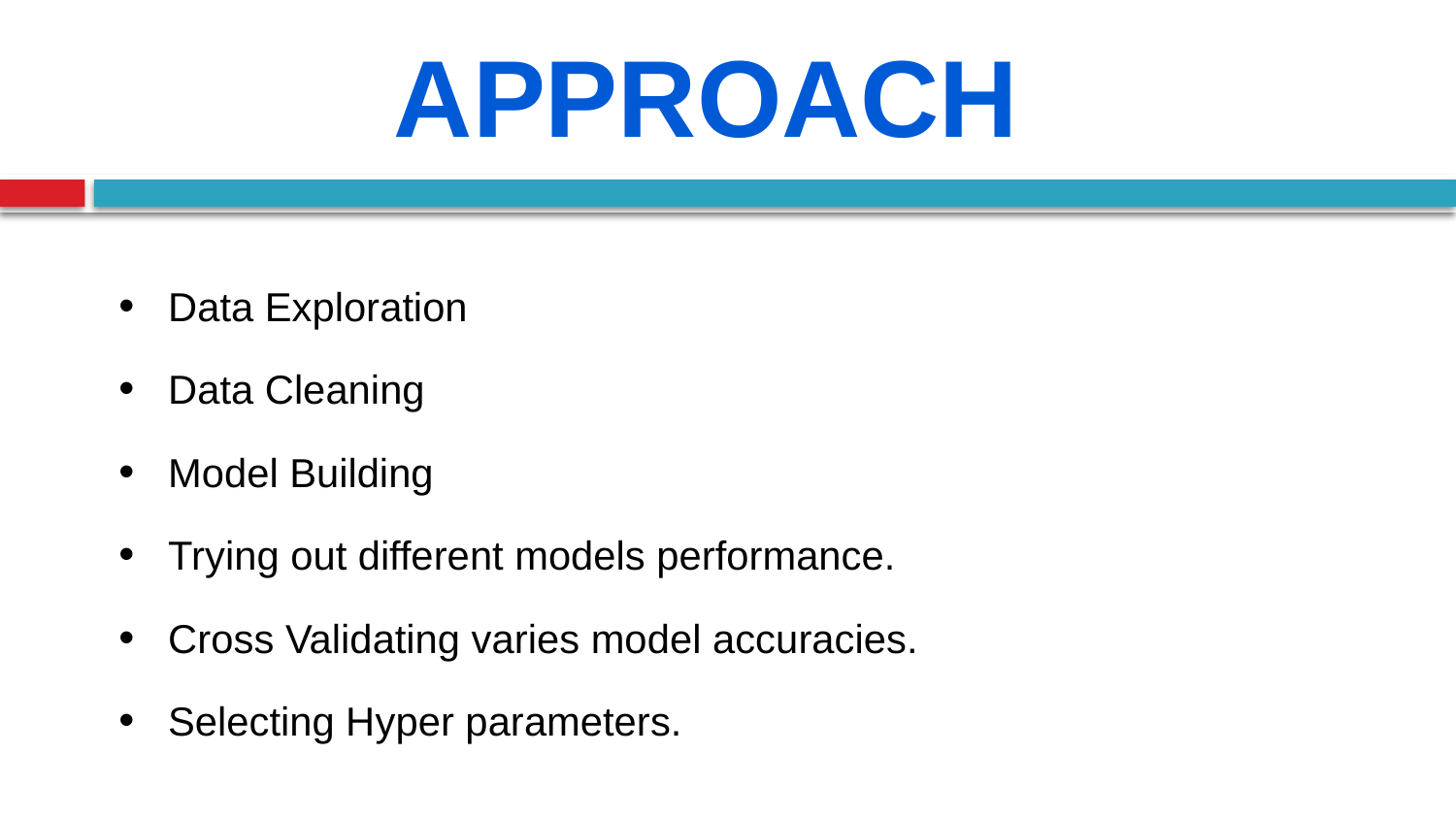

Approach
Data Exploration
Data Cleaning
Model Building
Trying out different models performance.
Cross Validating varies model accuracies.
Selecting Hyper parameters.